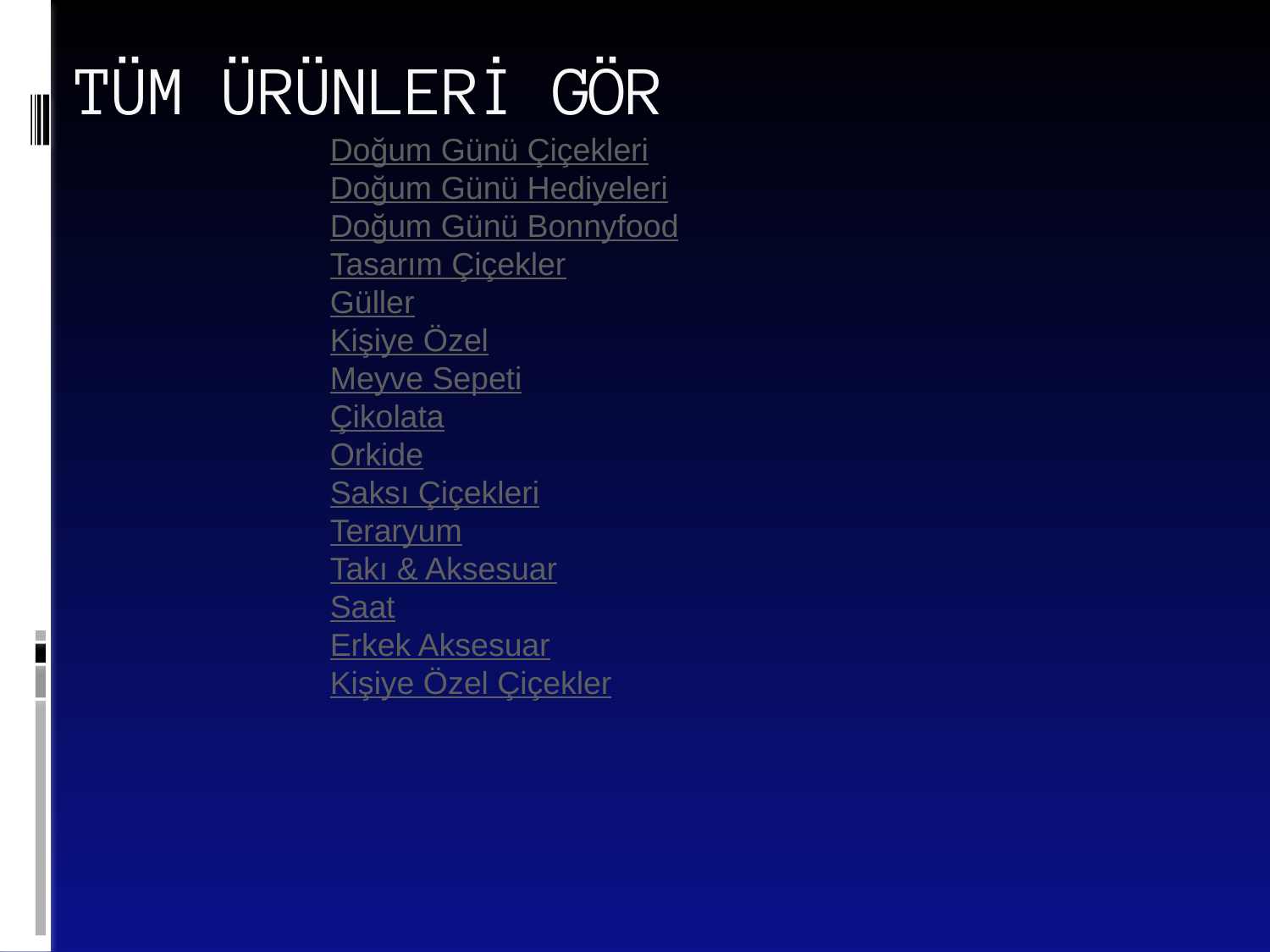

# TÜM ÜRÜNLERİ GÖR
Doğum Günü Çiçekleri
Doğum Günü Hediyeleri
Doğum Günü Bonnyfood
Tasarım Çiçekler
Güller
Kişiye Özel
Meyve Sepeti
Çikolata
Orkide
Saksı Çiçekleri
Teraryum
Takı & Aksesuar
Saat
Erkek Aksesuar
Kişiye Özel Çiçekler